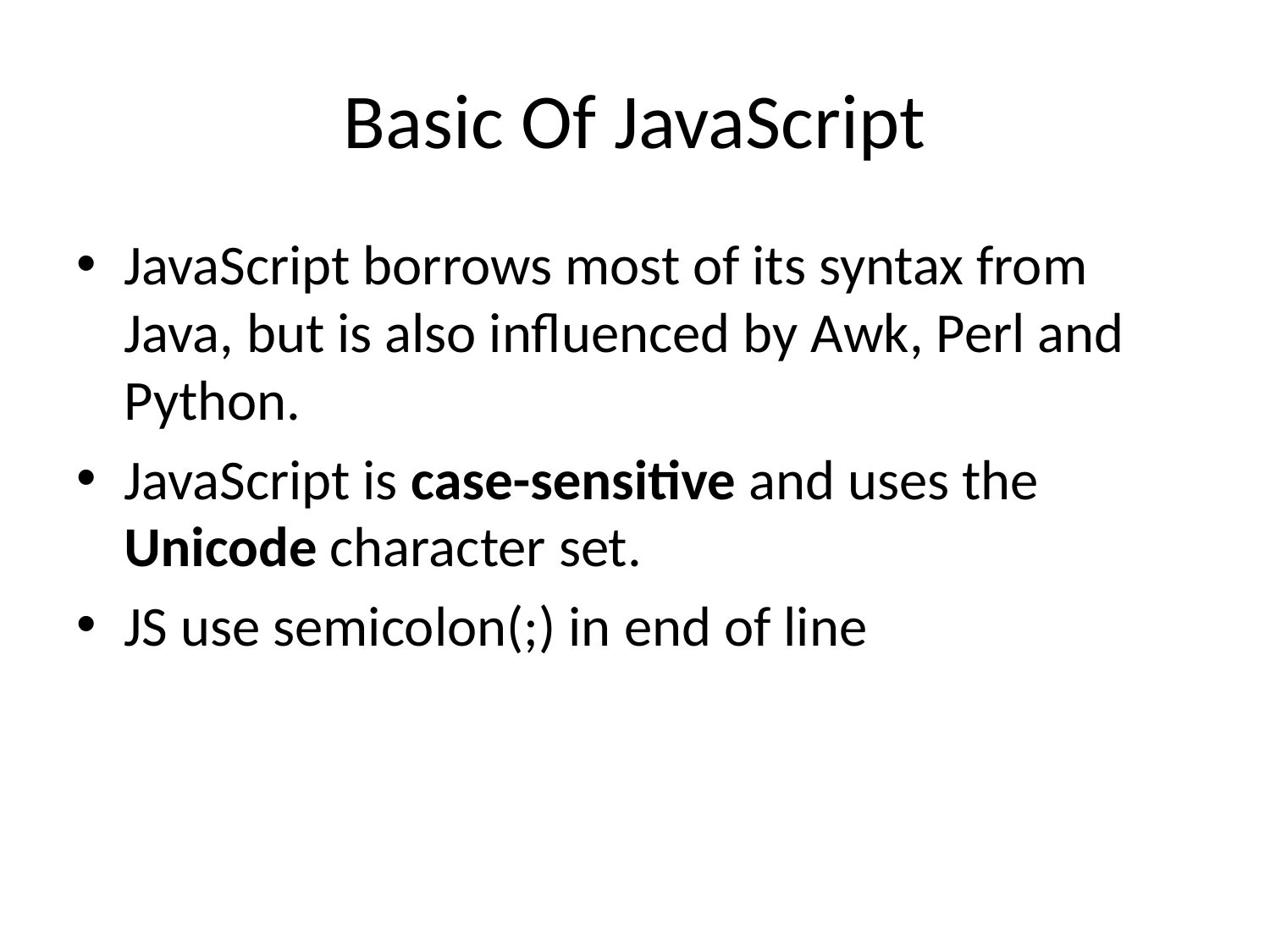

# Basic Of JavaScript
JavaScript borrows most of its syntax from Java, but is also influenced by Awk, Perl and Python.
JavaScript is case-sensitive and uses the Unicode character set.
JS use semicolon(;) in end of line